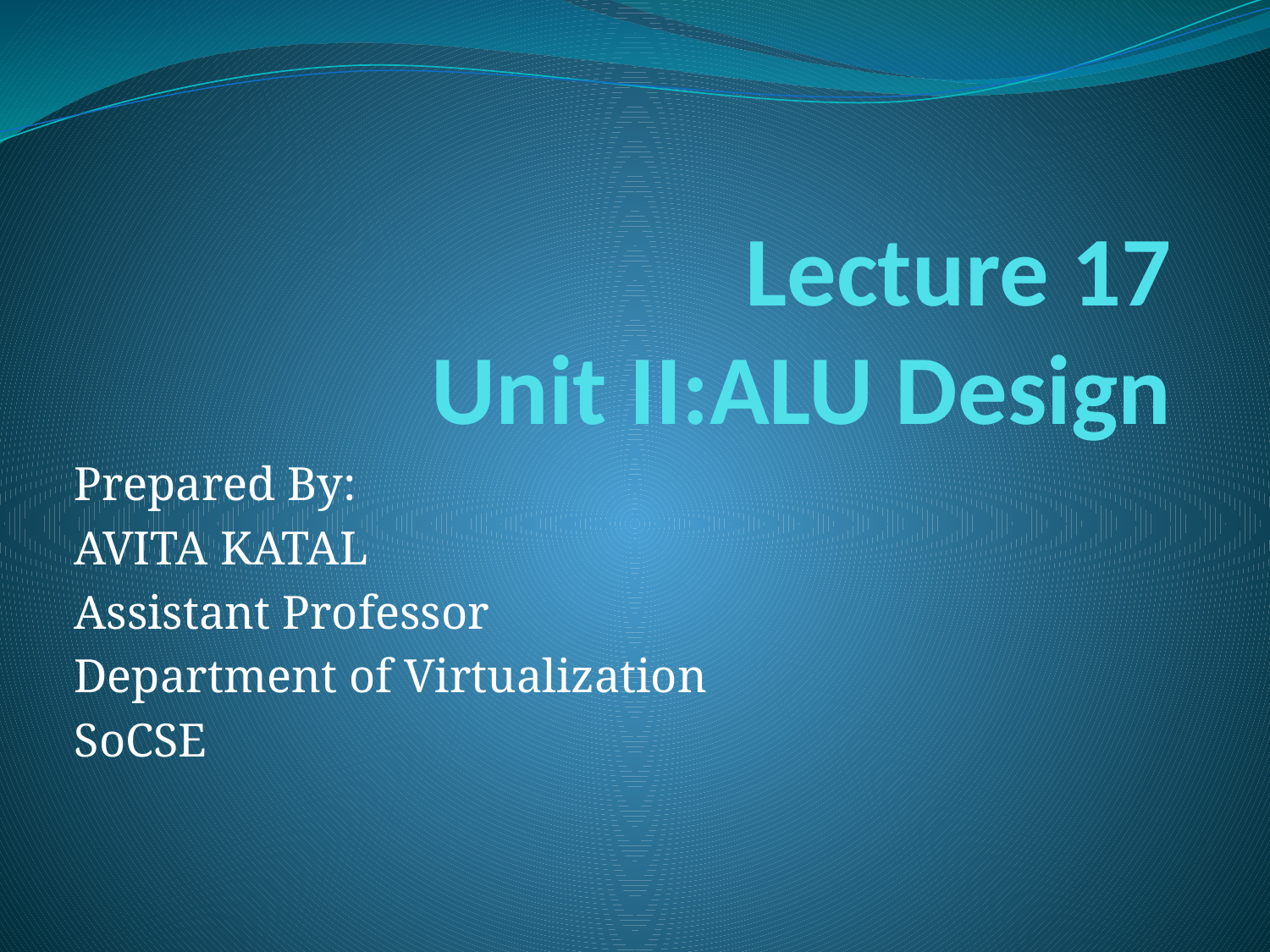

# Lecture 17 Unit II:ALU Design
Prepared By:
AVITA KATAL
Assistant Professor
Department of Virtualization
SoCSE